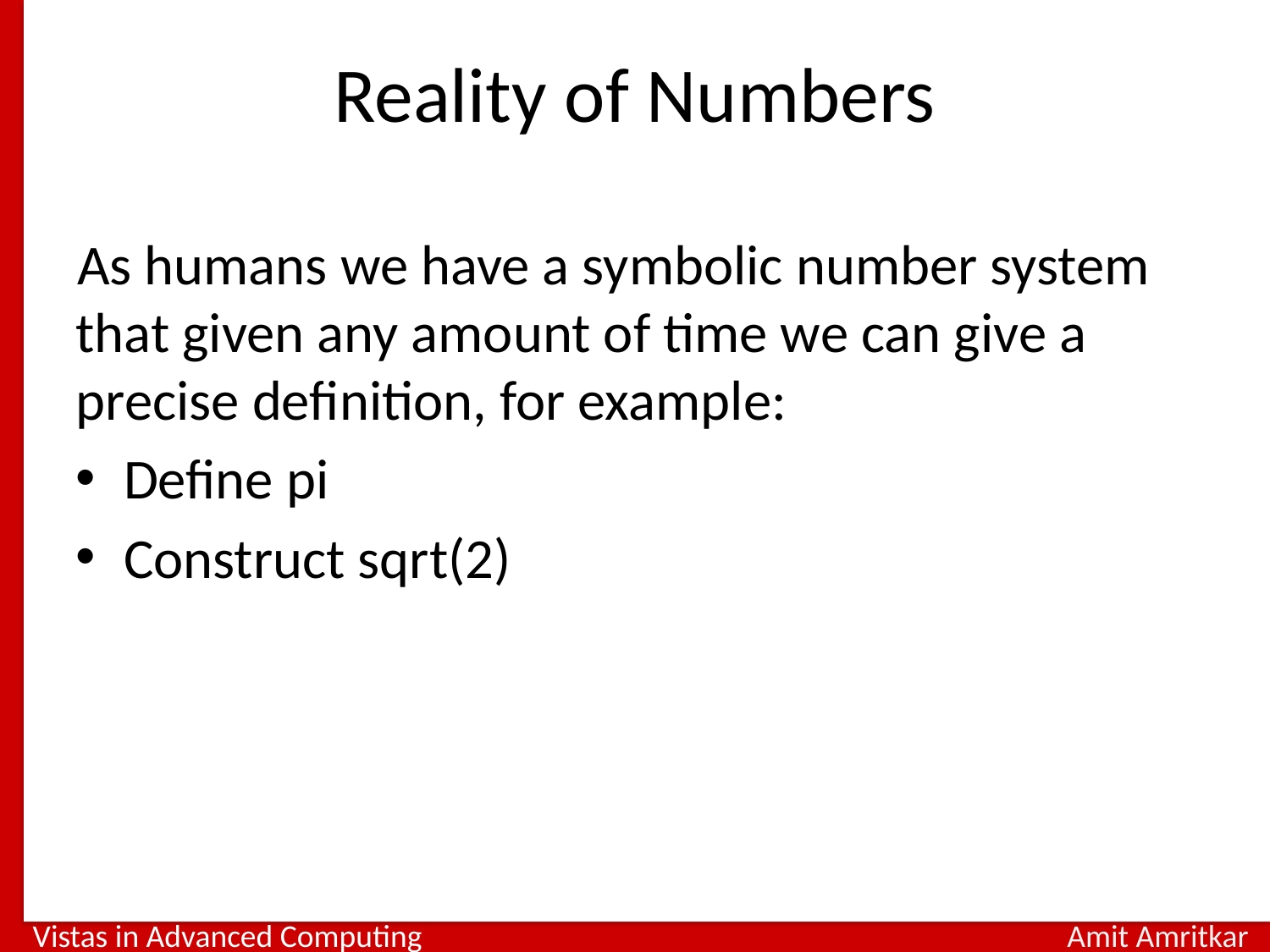

# Reality of Numbers
As humans we have a symbolic number system that given any amount of time we can give a precise definition, for example:
Define pi
Construct sqrt(2)